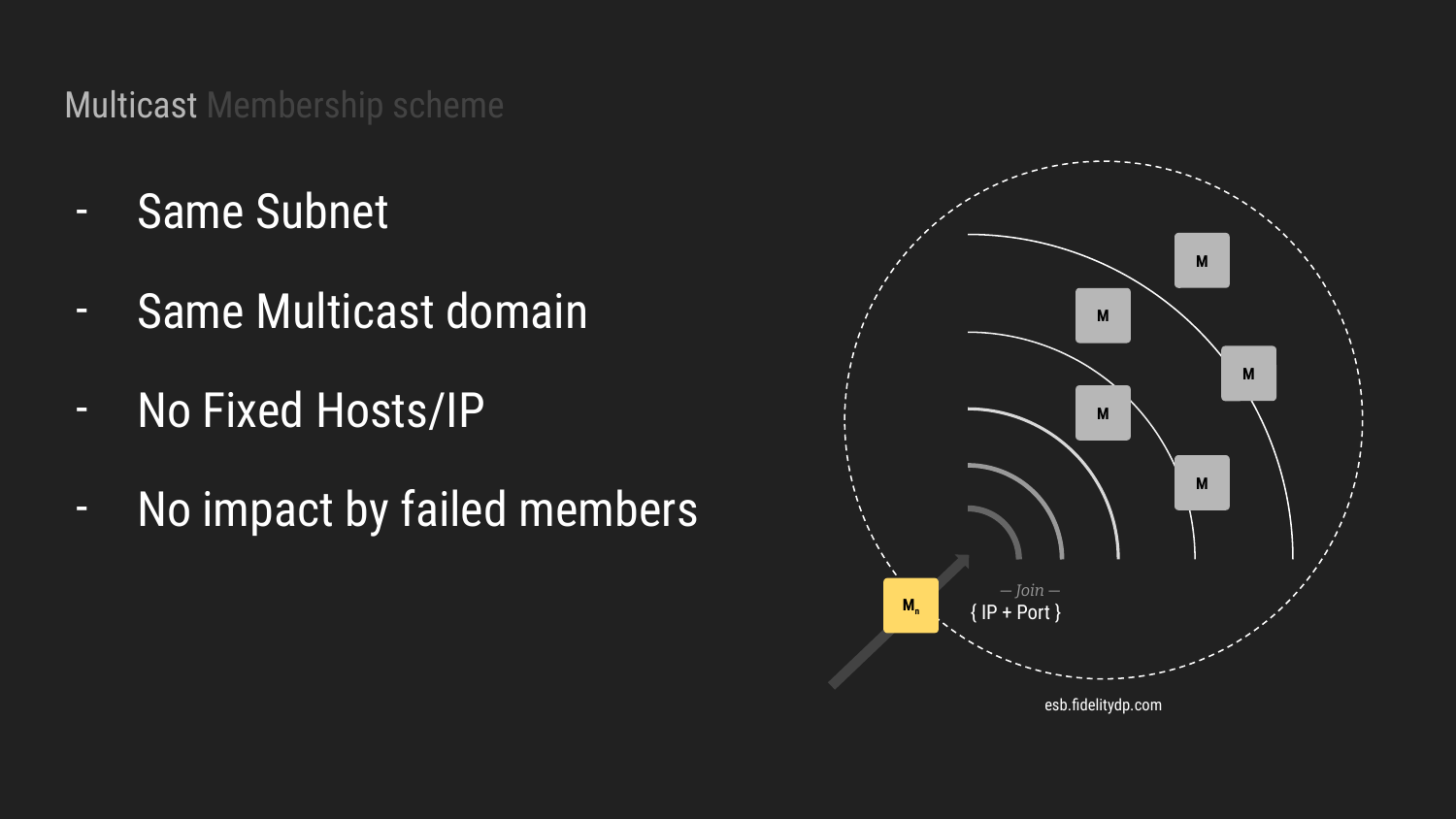

Multicast Membership scheme
Same Subnet
Same Multicast domain
No Fixed Hosts/IP
No impact by failed members

M

M

M
M
M

Mn
— Join —
{ IP + Port }

esb.fidelitydp.com